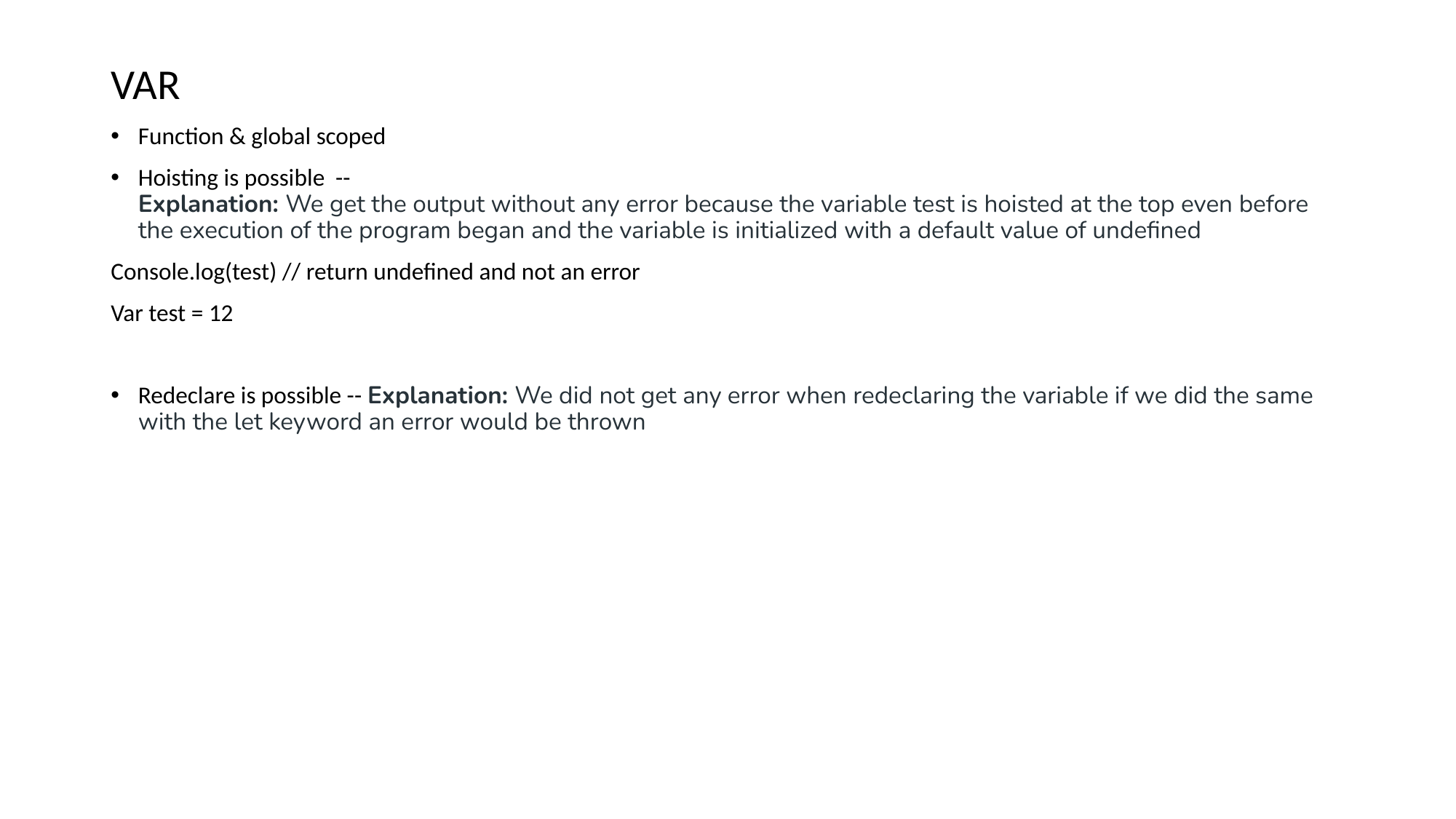

VAR
Function & global scoped
Hoisting is possible  --
Explanation: We get the output without any error because the variable test is hoisted at the top even before the execution of the program began and the variable is initialized with a default value of undefined
Console.log(test) // return undefined and not an error
Var test = 12

Redeclare is possible -- Explanation: We did not get any error when redeclaring the variable if we did the same with the let keyword an error would be thrown